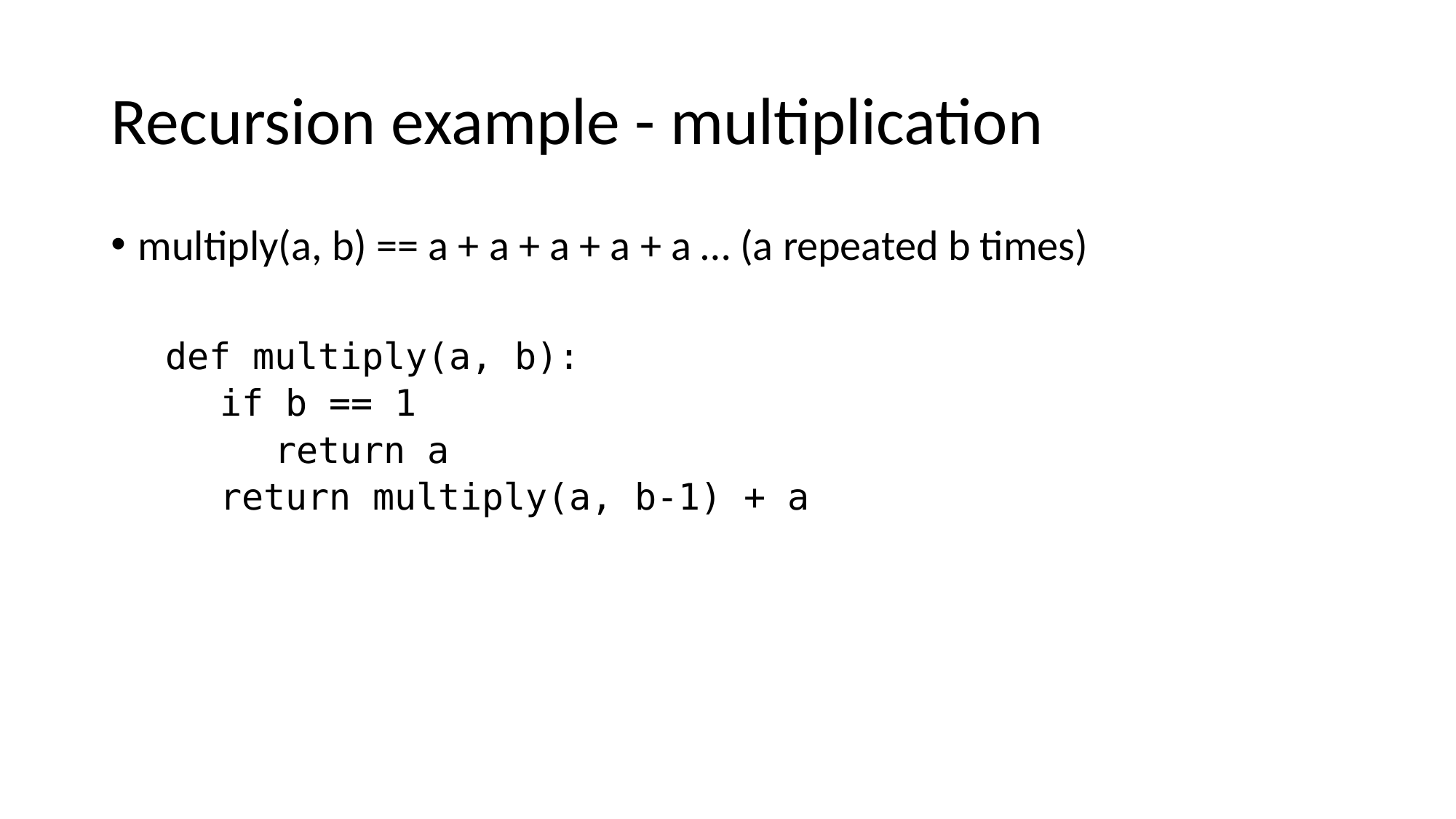

# Recursion example - multiplication
multiply(a, b) == a + a + a + a + a … (a repeated b times)

def multiply(a, b):
if b == 1
return a
return multiply(a, b-1) + a